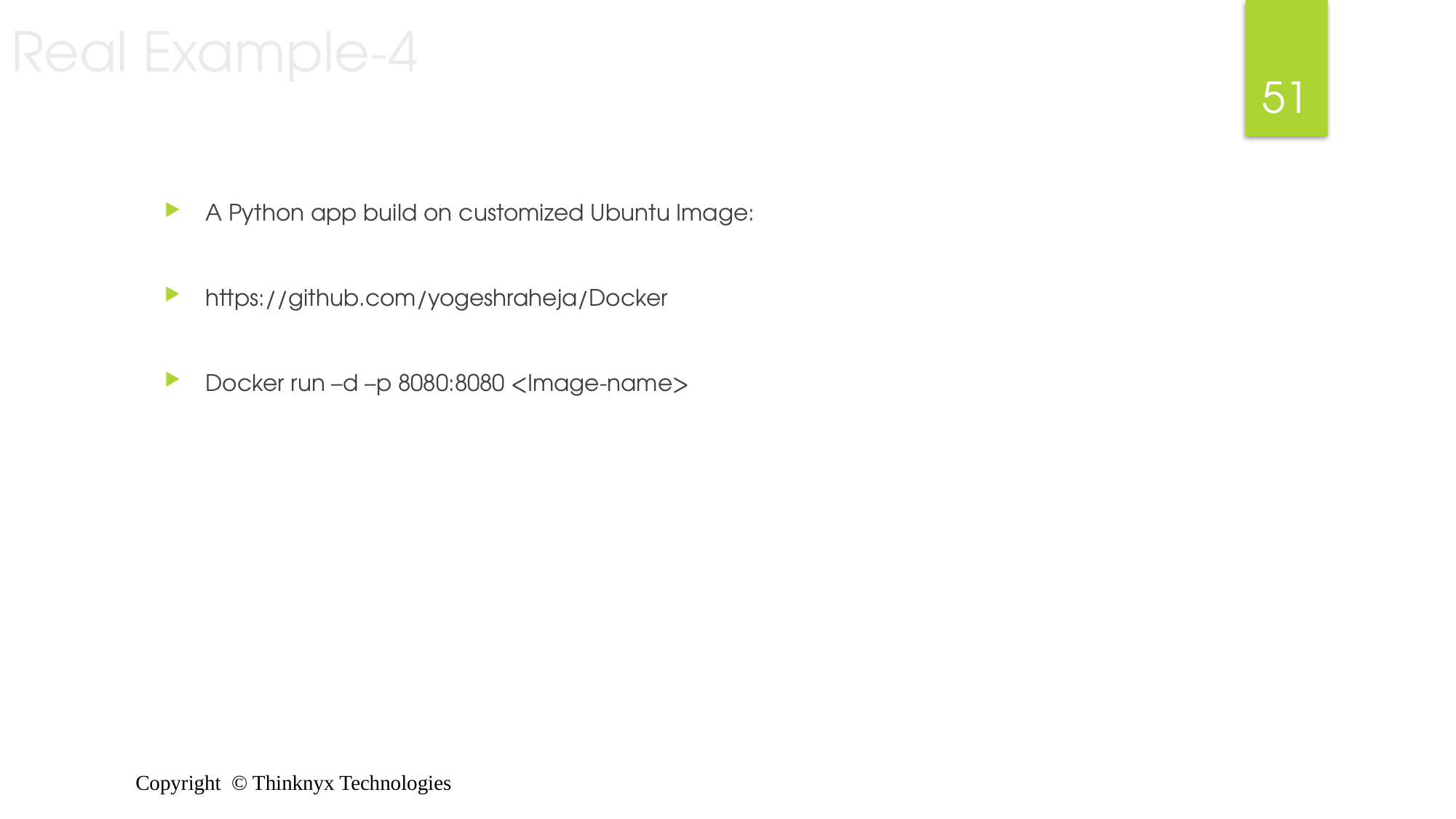

Real Example-4
51

A Python app build on customized Ubuntu Image:

https://github.com/yogeshraheja/Docker

Docker run –d –p 8080:8080 <Image-name>
Copyright  © Thinknyx Technologies